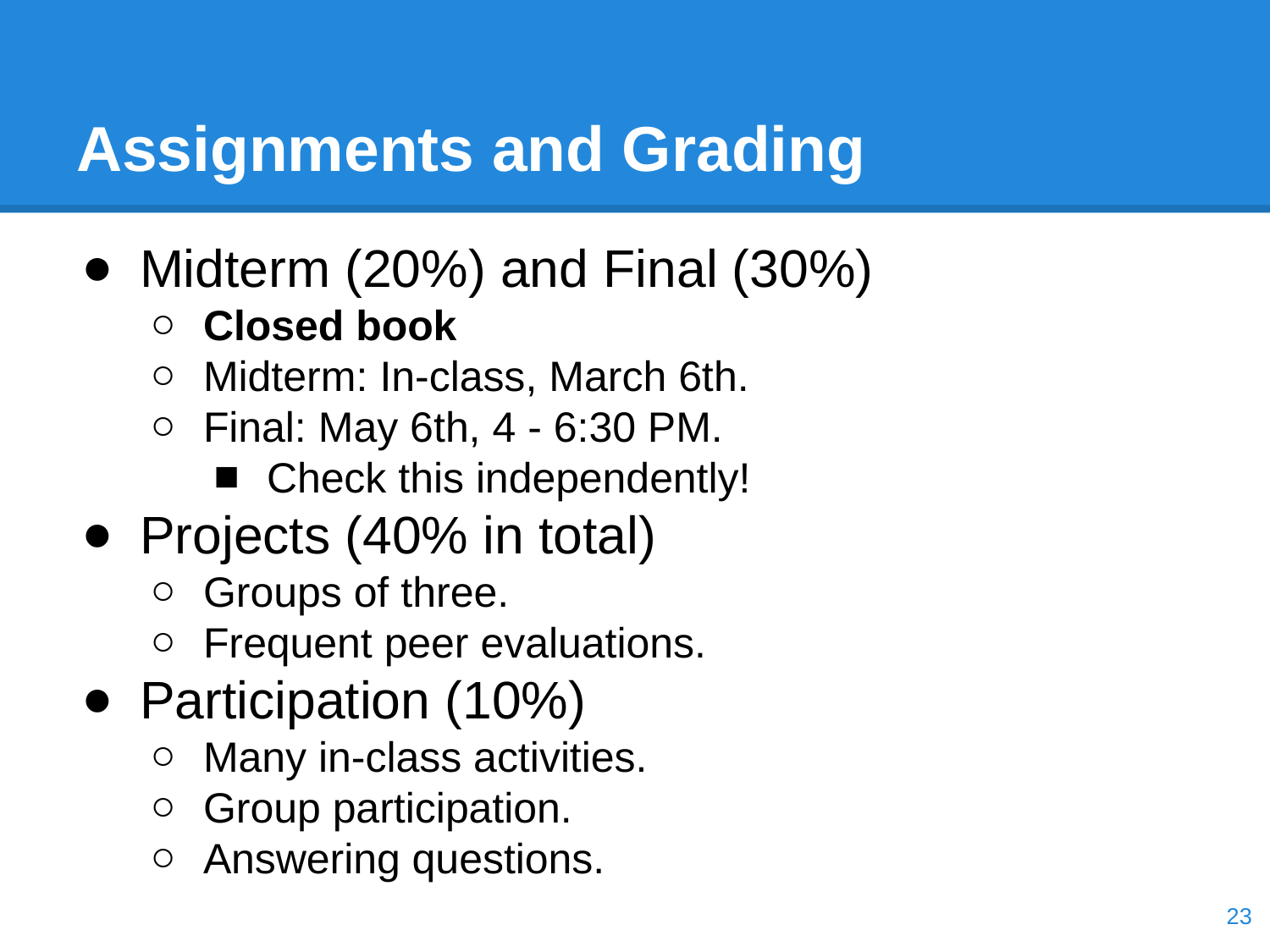

# Assignments and Grading
Midterm (20%) and Final (30%)
Closed book
Midterm: In-class, March 6th.
Final: May 6th, 4 - 6:30 PM.
Check this independently!
Projects (40% in total)
Groups of three.
Frequent peer evaluations.
Participation (10%)
Many in-class activities.
Group participation.
Answering questions.

23